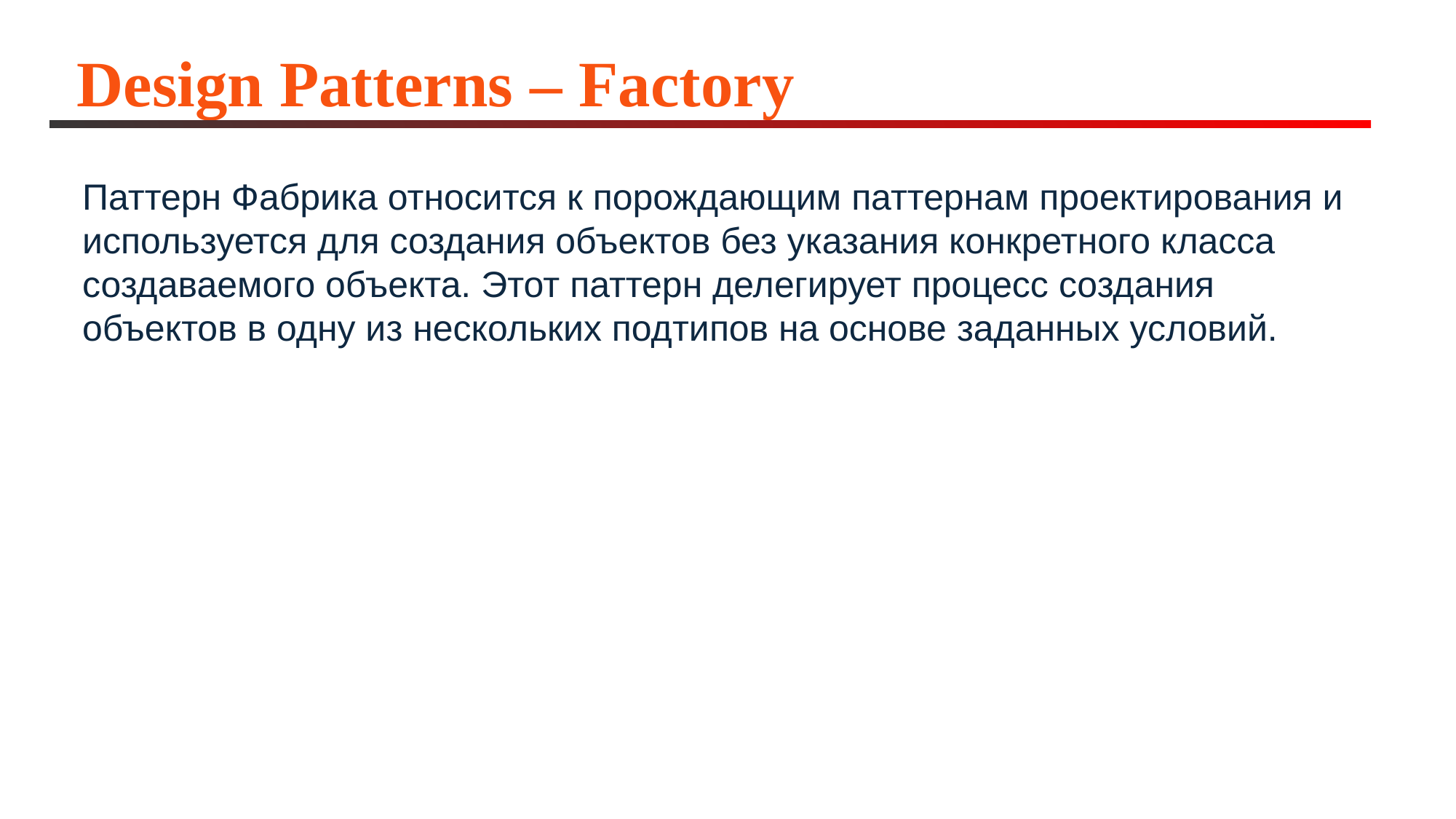

# Design Patterns – Factory

Паттерн Фабрика относится к порождающим паттернам проектирования и используется для создания объектов без указания конкретного класса создаваемого объекта. Этот паттерн делегирует процесс создания объектов в одну из нескольких подтипов на основе заданных условий.